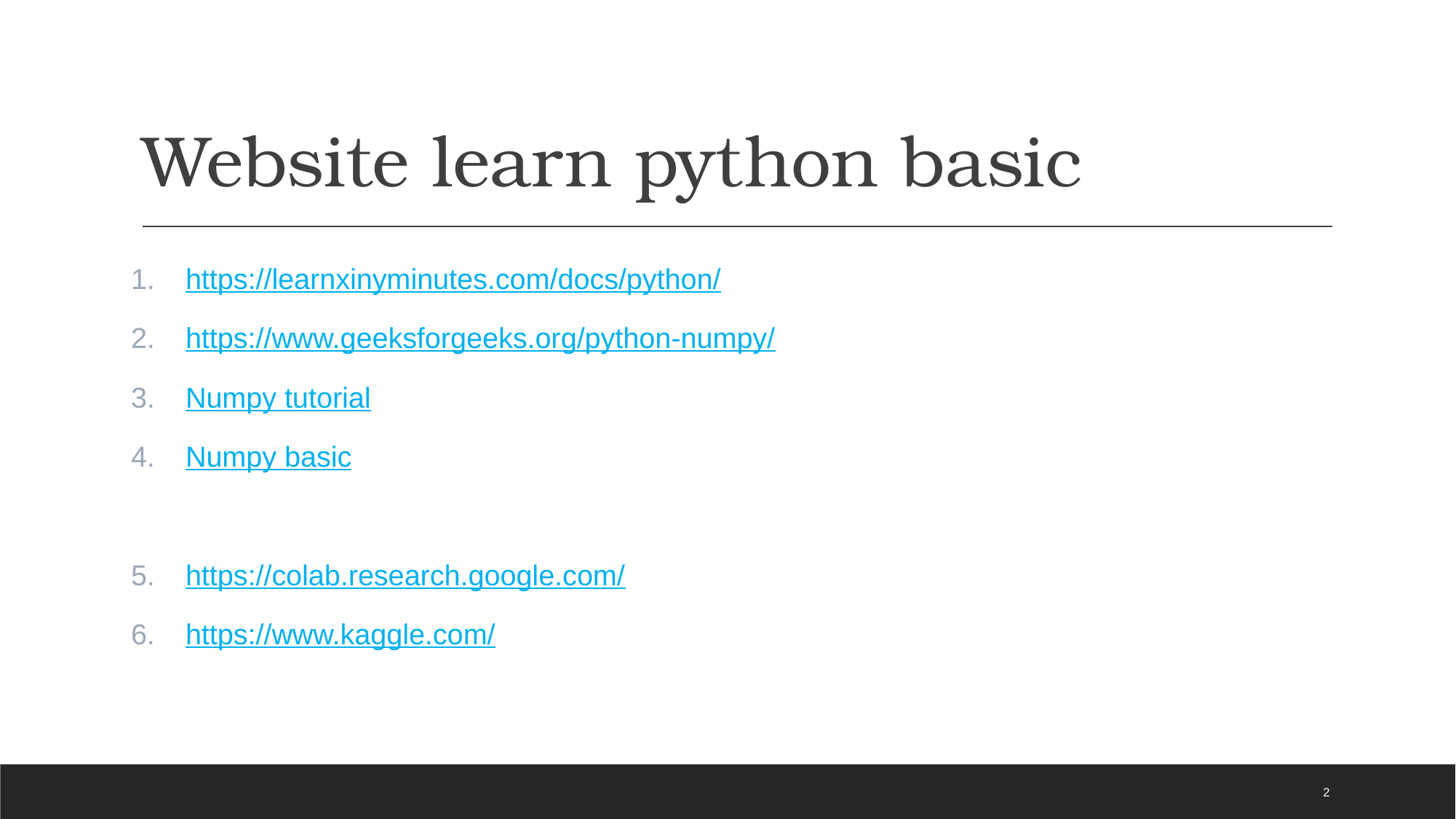

# Website learn python basic
https://learnxinyminutes.com/docs/python/
https://www.geeksforgeeks.org/python-numpy/
Numpy tutorial
Numpy basic

https://colab.research.google.com/
https://www.kaggle.com/

2